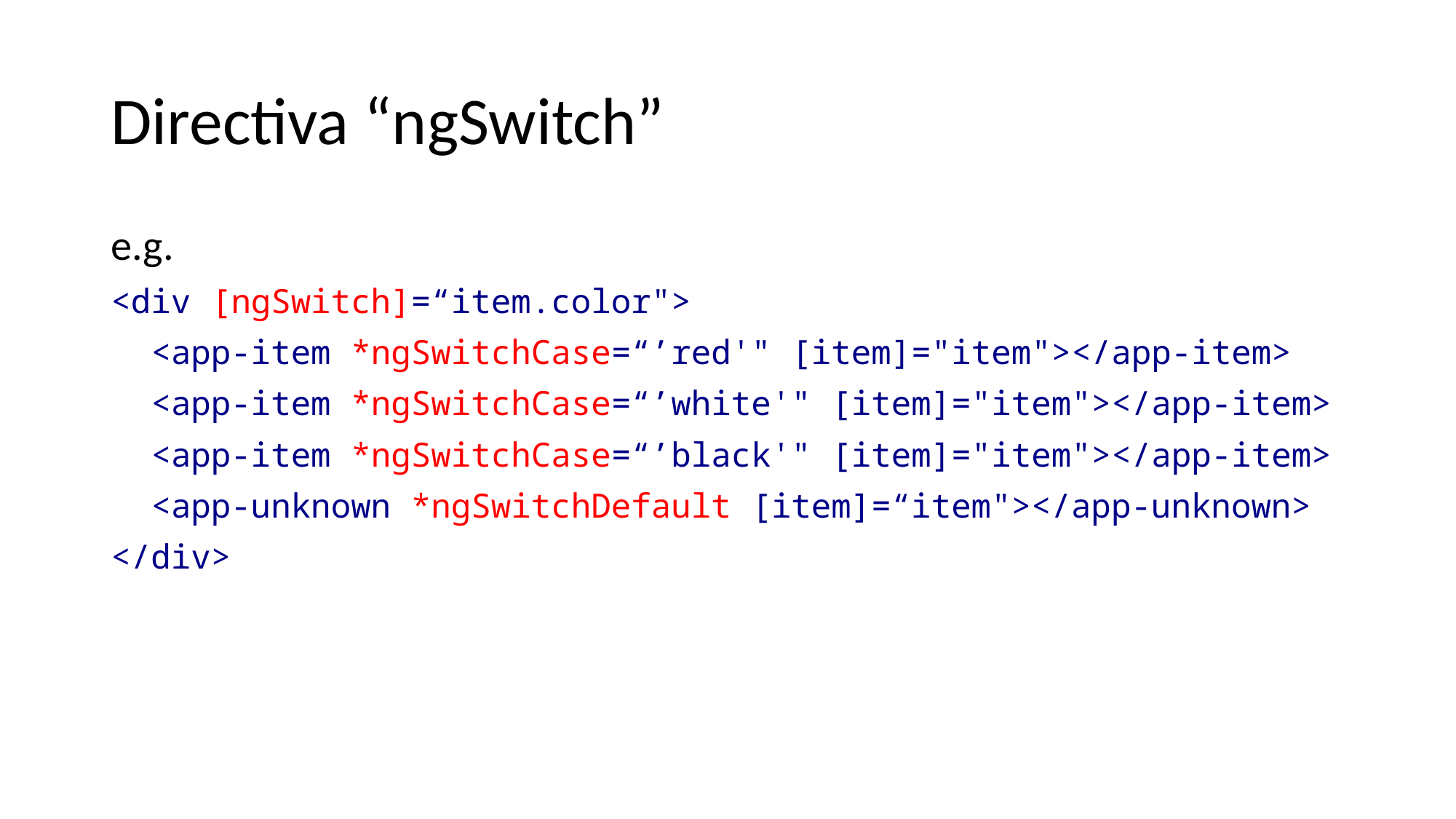

# Directiva “ngSwitch”
e.g.
<div [ngSwitch]=“item.color">
  <app-item *ngSwitchCase=“’red'" [item]="item"></app-item>
  <app-item *ngSwitchCase=“’white'" [item]="item"></app-item>
  <app-item *ngSwitchCase=“’black'" [item]="item"></app-item>
  <app-unknown *ngSwitchDefault [item]=“item"></app-unknown>
</div>